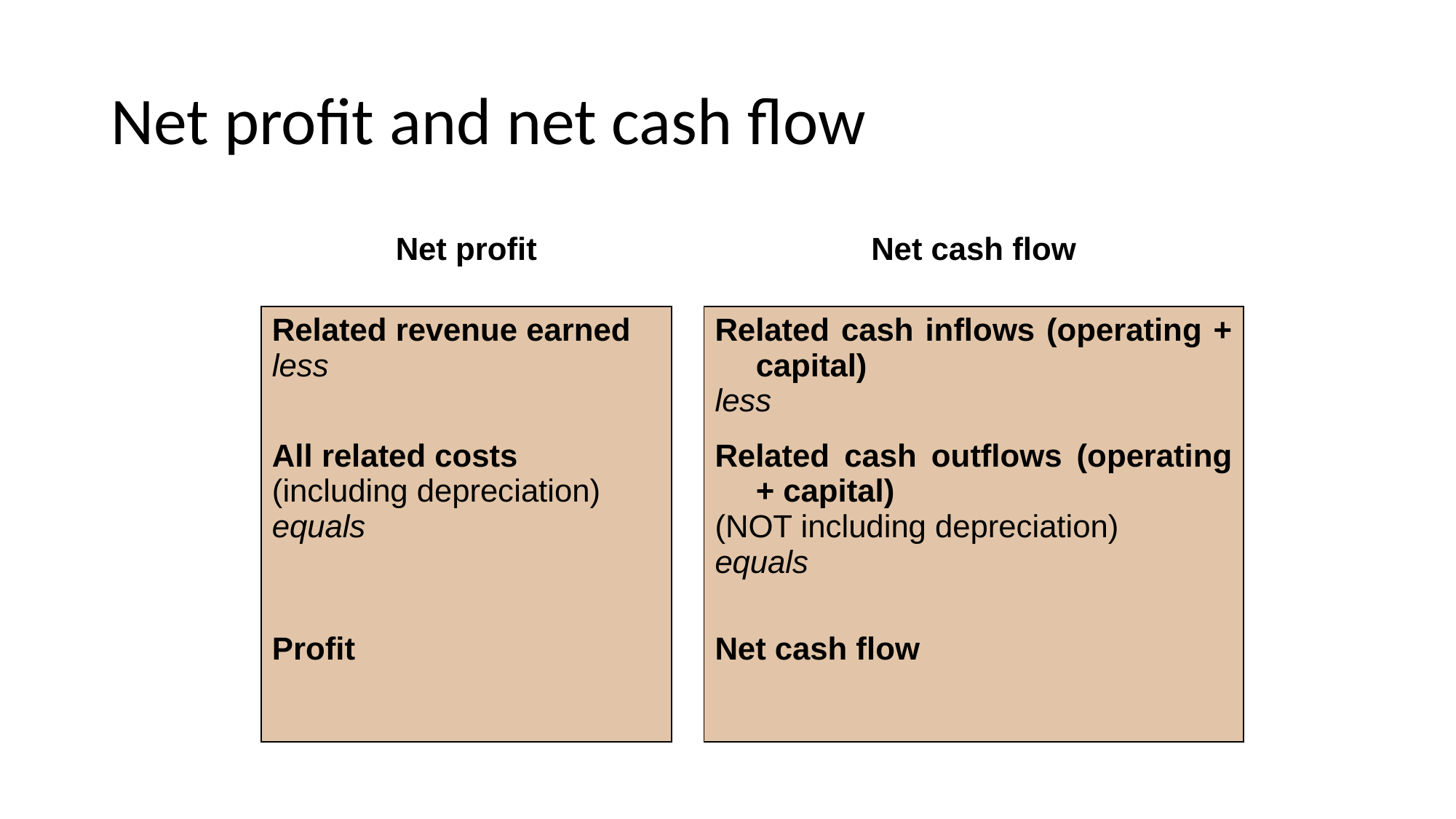

# Net profit and net cash flow
| Net profit |  | Net cash flow |
| --- | --- | --- |
| Related revenue earned less |  | Related cash inflows (operating + capital) less |
| All related costs (including depreciation) equals |  | Related cash outflows (operating + capital) (NOT including depreciation) equals |
| Profit |  | Net cash flow |